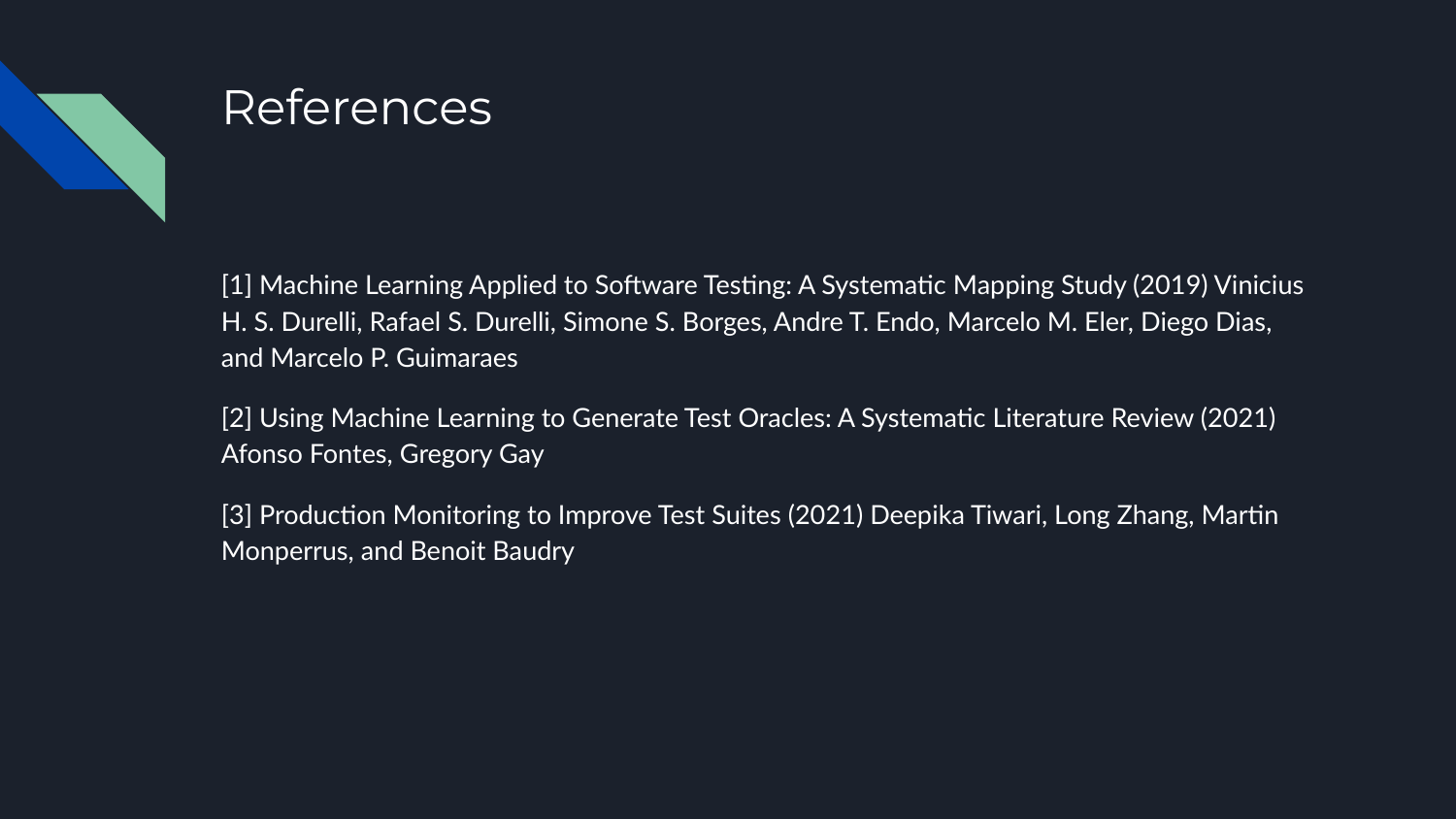

# References
[1] Machine Learning Applied to Software Testing: A Systematic Mapping Study (2019) Vinicius H. S. Durelli, Rafael S. Durelli, Simone S. Borges, Andre T. Endo, Marcelo M. Eler, Diego Dias, and Marcelo P. Guimaraes
[2] Using Machine Learning to Generate Test Oracles: A Systematic Literature Review (2021) Afonso Fontes, Gregory Gay
[3] Production Monitoring to Improve Test Suites (2021) Deepika Tiwari, Long Zhang, Martin Monperrus, and Benoit Baudry